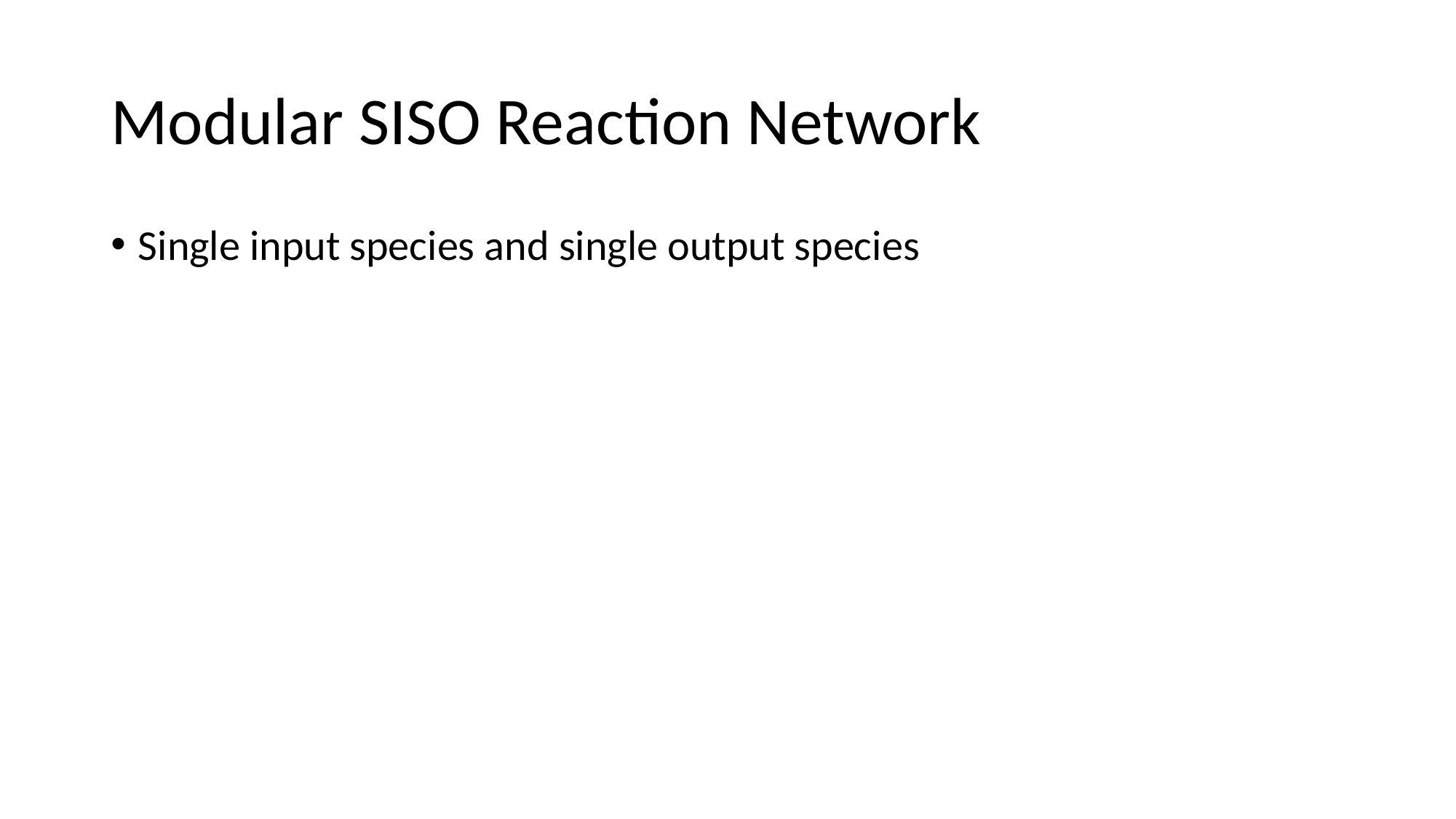

# Modular SISO Reaction Network
Single input species and single output species